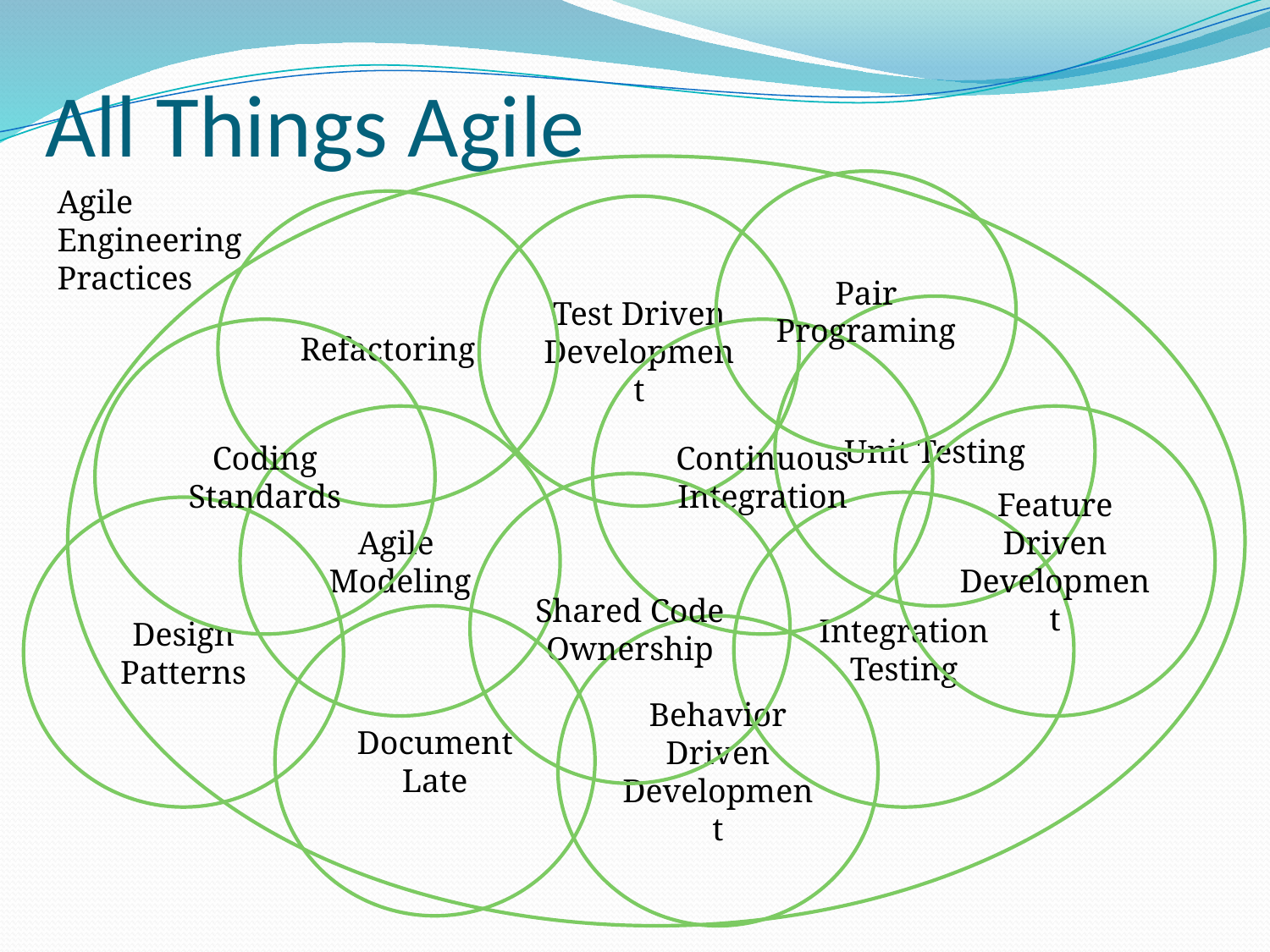

# All Things Agile

Pair Programing
Agile
Engineering
Practices
Refactoring
Test Driven Development
Unit Testing
Coding Standards
Continuous Integration
Agile
Modeling
Feature Driven Development
Shared Code Ownership
Integration Testing
Design Patterns
Document Late
Behavior
Driven Development